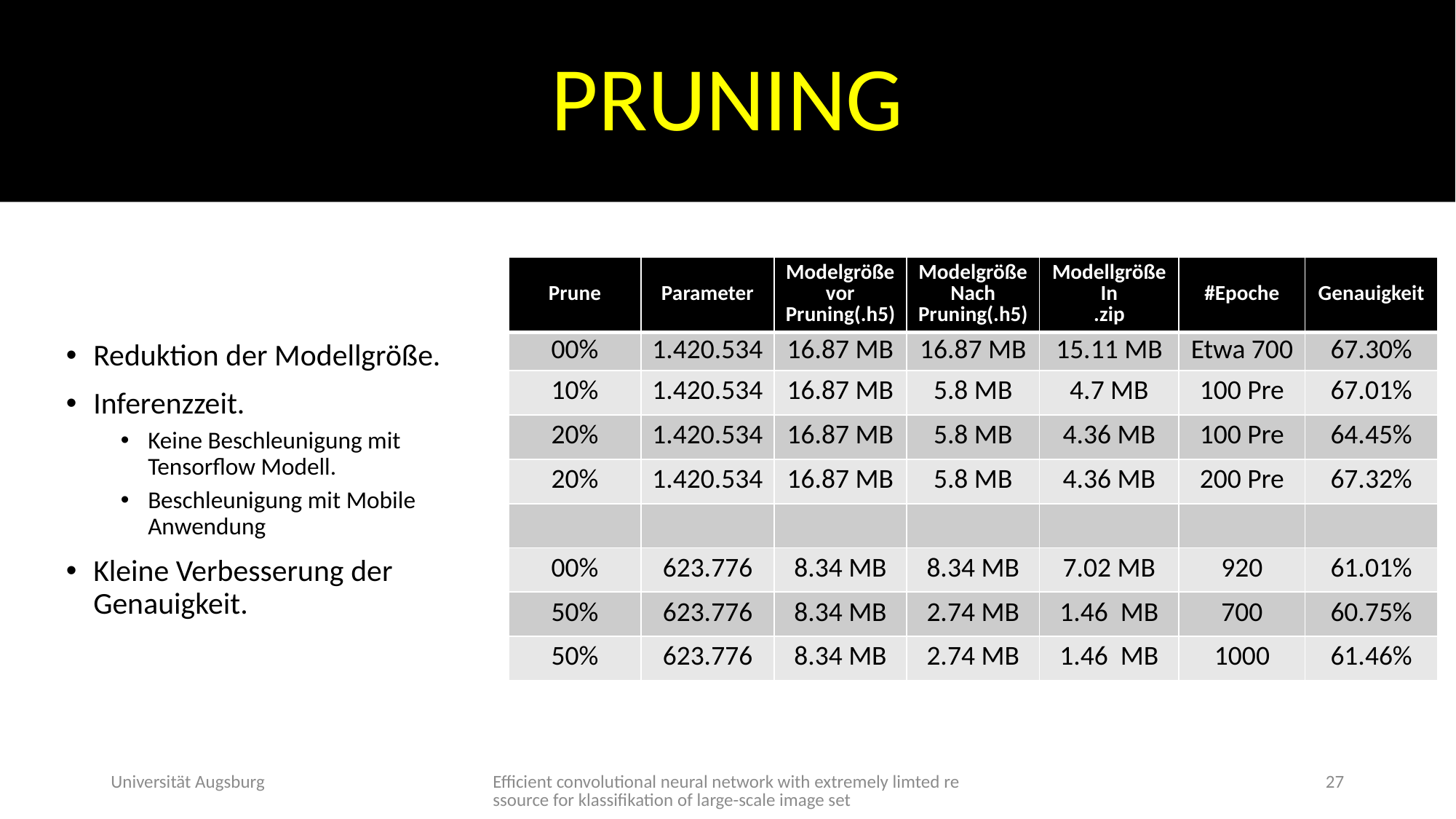

# PRUNING
Reduktion der Modellgröße.
Inferenzzeit.
Keine Beschleunigung mit Tensorflow Modell.
Beschleunigung mit Mobile Anwendung
Kleine Verbesserung der  Genauigkeit.
| Prune | Parameter | Modelgröße vor Pruning(.h5) | Modelgröße Nach Pruning(.h5) | Modellgröße In .zip | #Epoche | Genauigkeit |
| --- | --- | --- | --- | --- | --- | --- |
| 00% | 1.420.534 | 16.87 MB | 16.87 MB | 15.11 MB | Etwa 700 | 67.30% |
| 10% | 1.420.534 | 16.87 MB | 5.8 MB | 4.7 MB | 100 Pre | 67.01% |
| 20% | 1.420.534 | 16.87 MB | 5.8 MB | 4.36 MB | 100 Pre | 64.45% |
| 20% | 1.420.534 | 16.87 MB | 5.8 MB | 4.36 MB | 200 Pre | 67.32% |
|  |  |  |  |  |  |  |
| 00% | 623.776 | 8.34 MB | 8.34 MB | 7.02 MB | 920 | 61.01% |
| 50% | 623.776 | 8.34 MB | 2.74 MB | 1.46 MB | 700 | 60.75% |
| 50% | 623.776 | 8.34 MB | 2.74 MB | 1.46 MB | 1000 | 61.46% |
Universität Augsburg
Efficient convolutional neural network with extremely limted ressource for klassifikation of large-scale image set
27